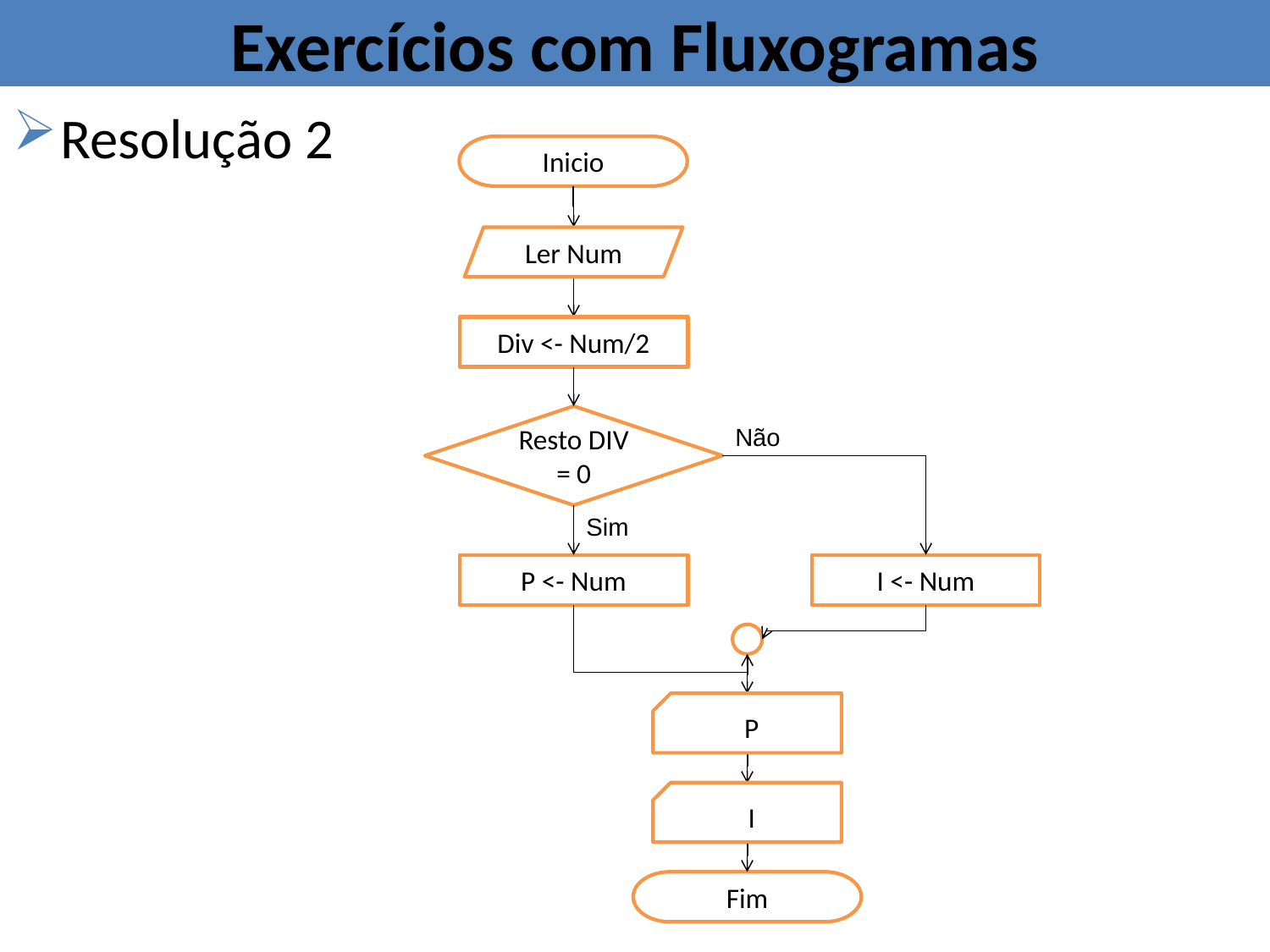

# Exercícios com Fluxogramas

Resolução 2
Inicio
Ler Num
Div <- Num/2
Resto DIV = 0
Não
Sim
P <- Num
I <- Num

P
I
Fim